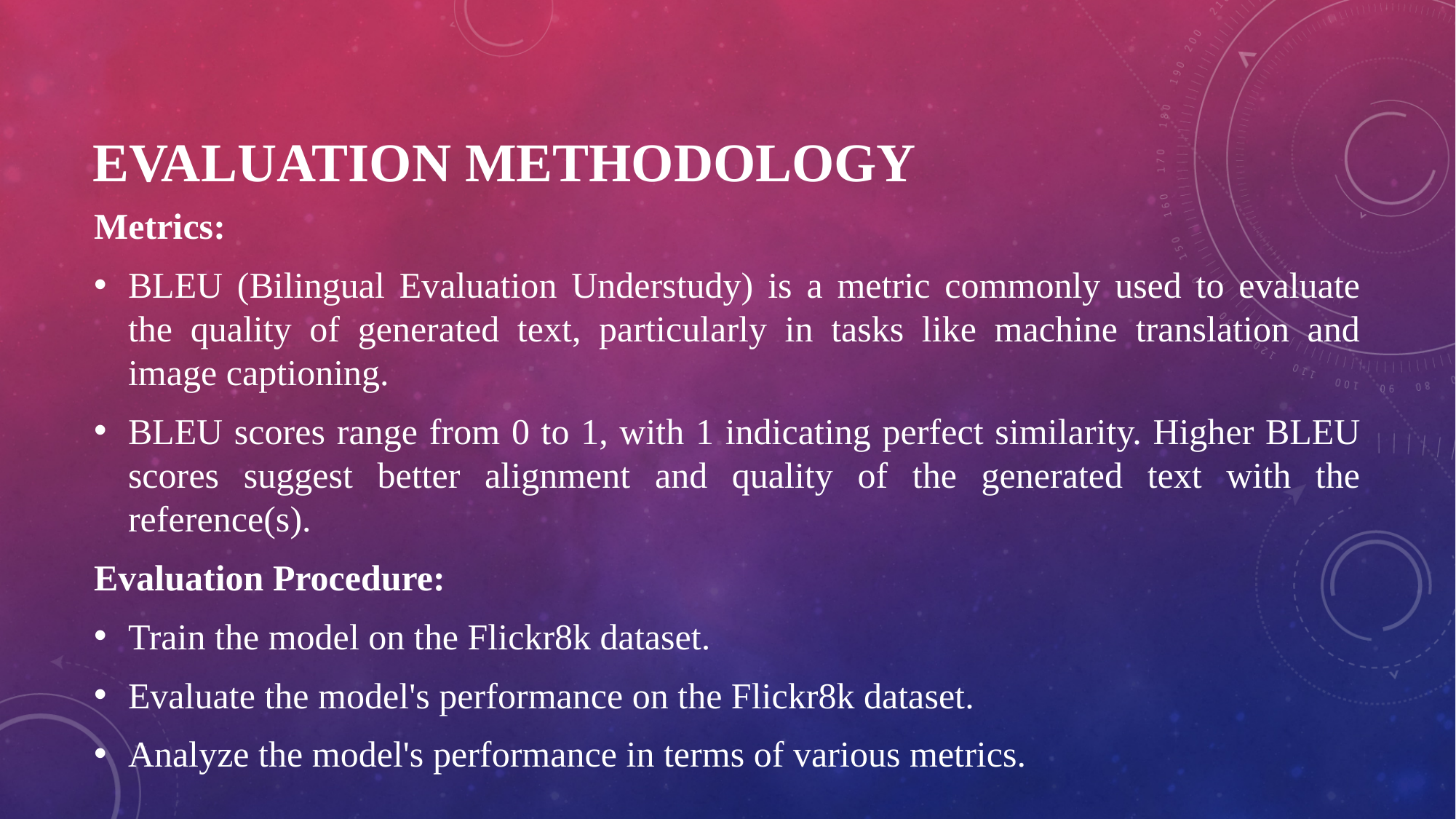

# Evaluation Methodology
Metrics:
BLEU (Bilingual Evaluation Understudy) is a metric commonly used to evaluate the quality of generated text, particularly in tasks like machine translation and image captioning.
BLEU scores range from 0 to 1, with 1 indicating perfect similarity. Higher BLEU scores suggest better alignment and quality of the generated text with the reference(s).
Evaluation Procedure:
Train the model on the Flickr8k dataset.
Evaluate the model's performance on the Flickr8k dataset.
Analyze the model's performance in terms of various metrics.